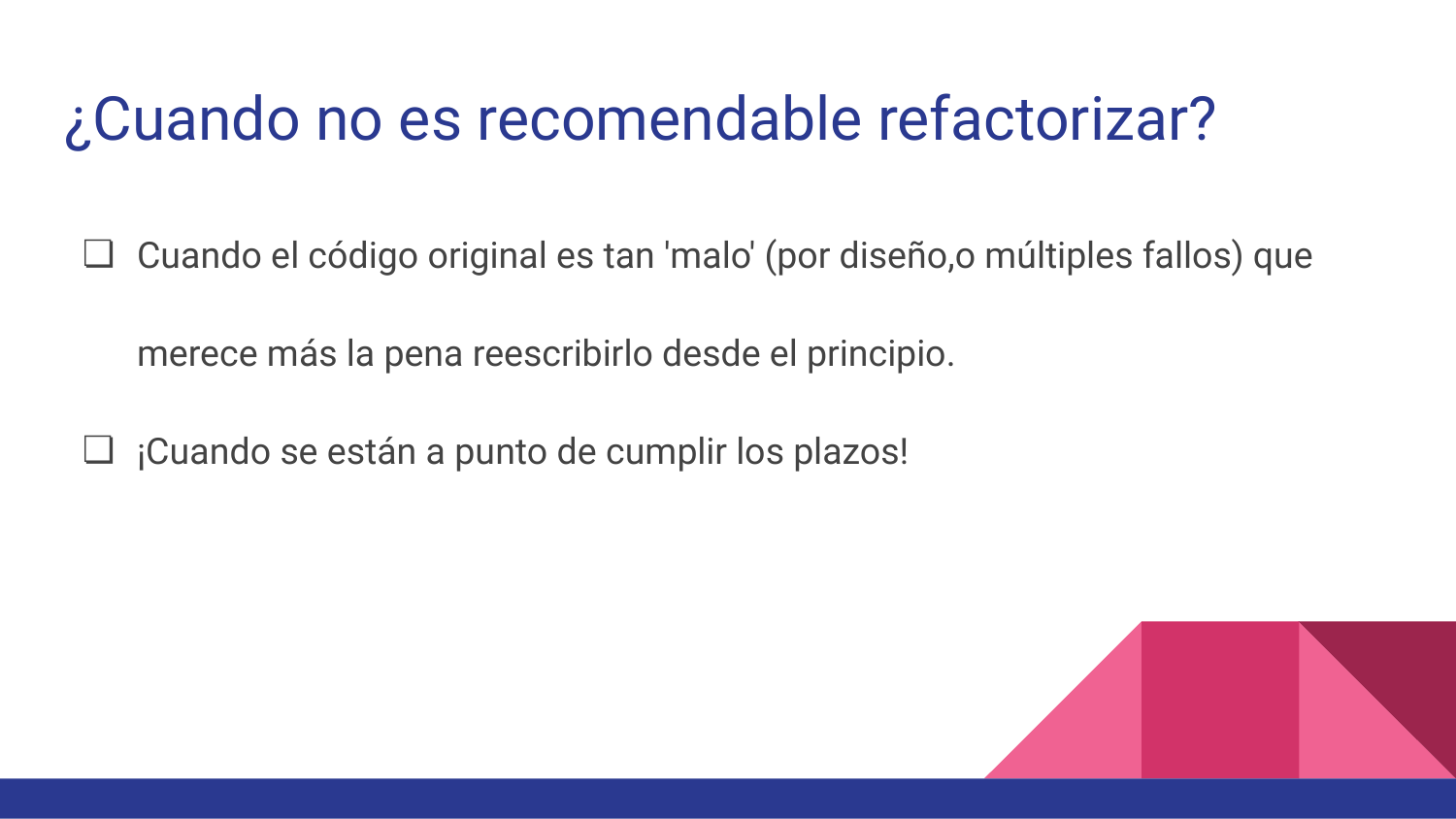

# ¿Cuando no es recomendable refactorizar?

Cuando el código original es tan 'malo' (por diseño,o múltiples fallos) que
merece más la pena reescribirlo desde el principio.
¡Cuando se están a punto de cumplir los plazos!